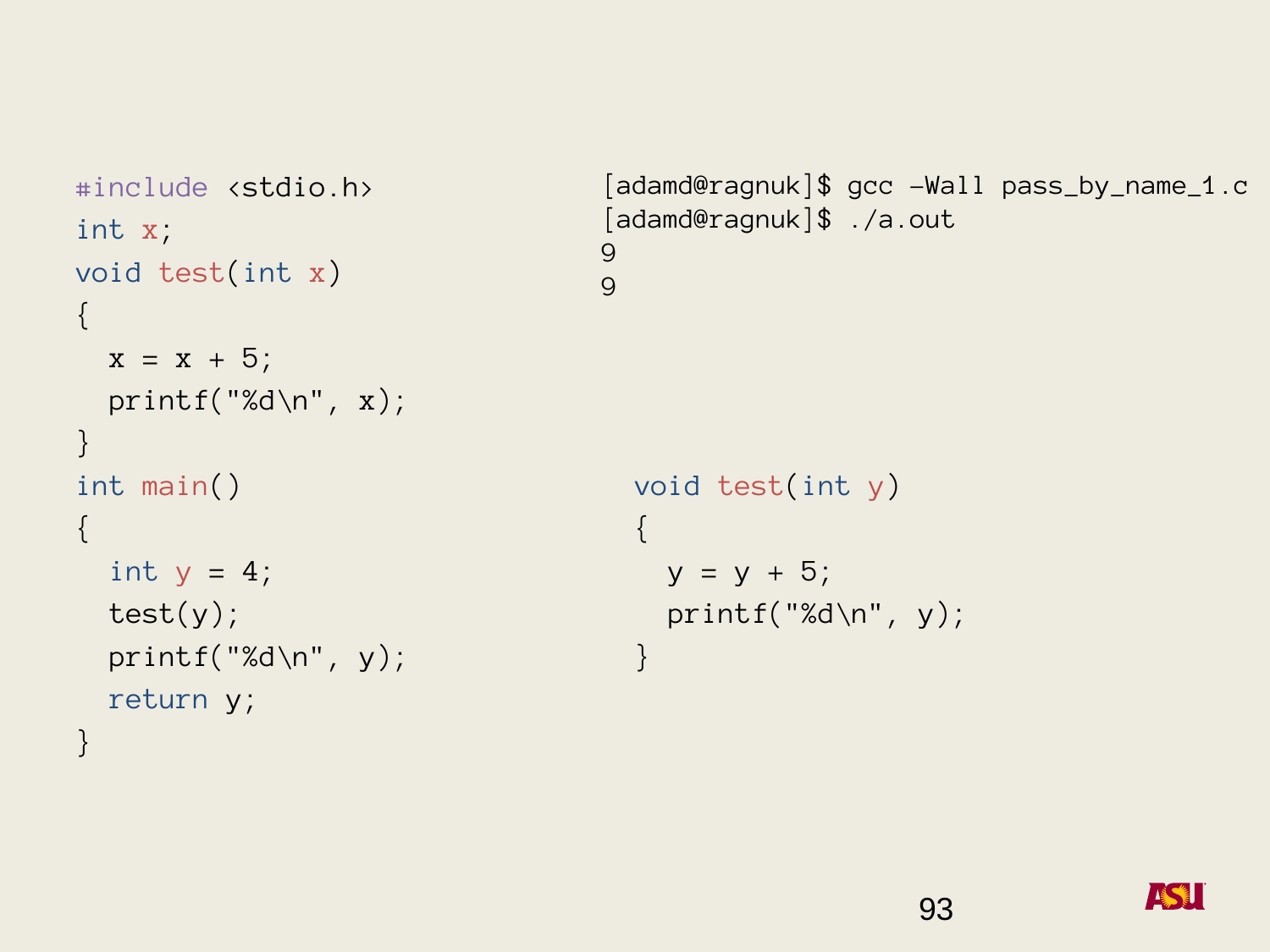

#include <stdio.h>
int x;
void test(int x)
{
  x = x + 5;
  printf("%d\n", x);
}
int main()
{
  int y = 4;
  test(y);
  printf("%d\n", y);
  return y;
}

void test(int y)
{
  y = y + 5;
  printf("%d\n", y);
}

[adamd@ragnuk]$ gcc –Wall pass_by_name_1.c
[adamd@ragnuk]$ ./a.out
9
9
93